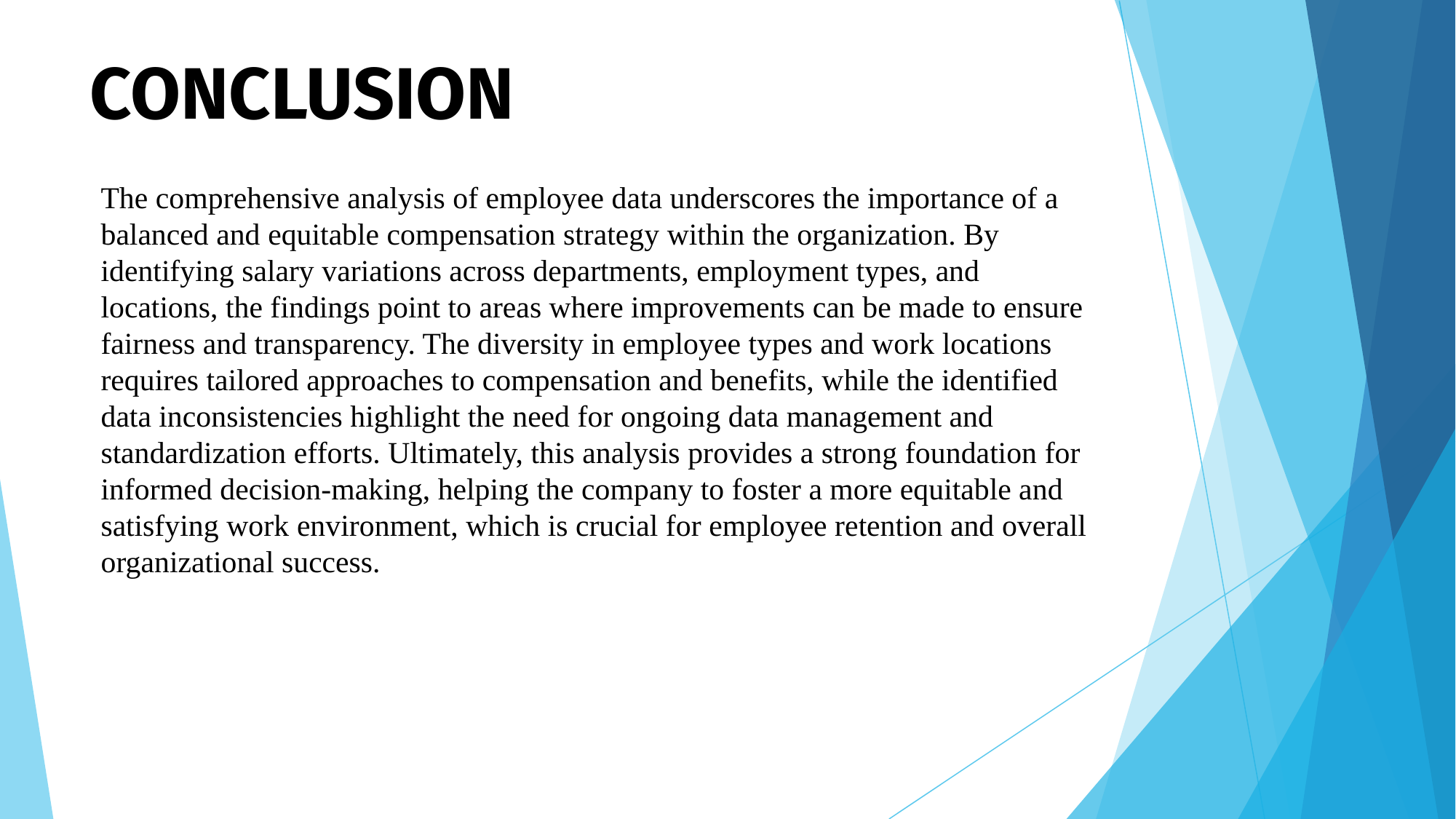

# CONCLUSION
The comprehensive analysis of employee data underscores the importance of a balanced and equitable compensation strategy within the organization. By identifying salary variations across departments, employment types, and locations, the findings point to areas where improvements can be made to ensure fairness and transparency. The diversity in employee types and work locations requires tailored approaches to compensation and benefits, while the identified data inconsistencies highlight the need for ongoing data management and standardization efforts. Ultimately, this analysis provides a strong foundation for informed decision-making, helping the company to foster a more equitable and satisfying work environment, which is crucial for employee retention and overall organizational success.